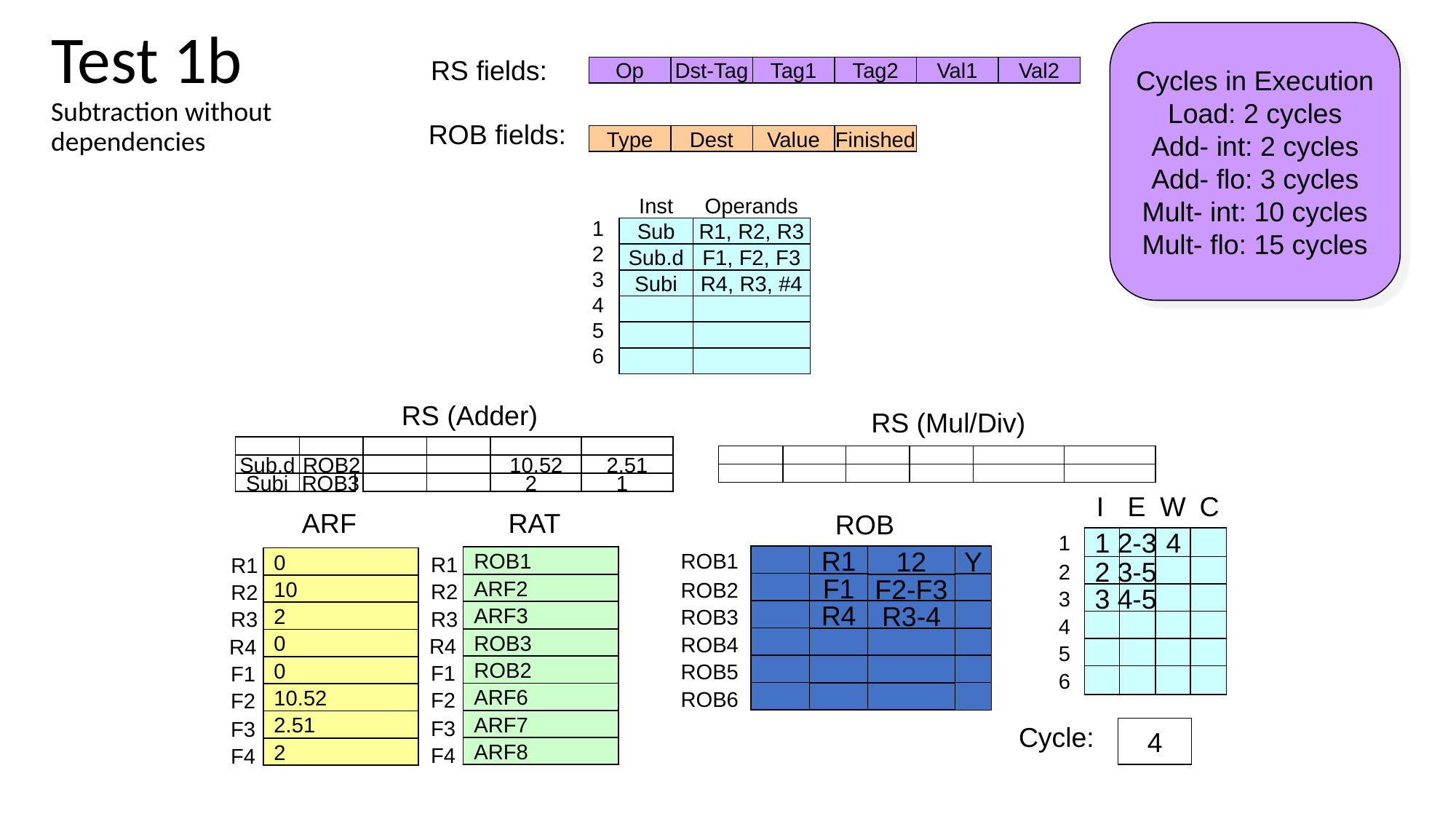

# Test 1b Subtraction without dependencies
Cycles in Execution
Load: 2 cycles
Add- int: 2 cycles
Add- flo: 3 cycles
Mult- int: 10 cycles
Mult- flo: 15 cycles
RS fields:
Op
Dst-Tag
Tag1
Tag2
Val1
Val2
ROB fields:
Type
Dest
Value
Finished
Inst
Operands
Sub
R1, R2, R3
Sub.d
F1, F2, F3
Subi
R4, R3, #4

1
2
3
4
5
6
RS (Adder)
RS (Mul/Div)

Sub.d
ROB2

10.52
2.51

Subi
ROB3

    2
    1
I
E
W
C
ARF
RAT
ROB
1
1
2-3
4

R1
ROB1

R1
12
Y
R1
0
R2
10
R3
2
R4
0
F1
0
F2
10.52
F3
2.51
F4
2
ROB1
2
2
3-5

R2

F1

ARF2
F2-F3
ROB2
3
3
4-5

R3

R4
R3-4

ARF3
ROB3
4

R4

ROB3
ROB4
5

F1

ROB2
ROB5
6

F2

ARF6
ROB6
F3
ARF7
Cycle:
4
F4
ARF8